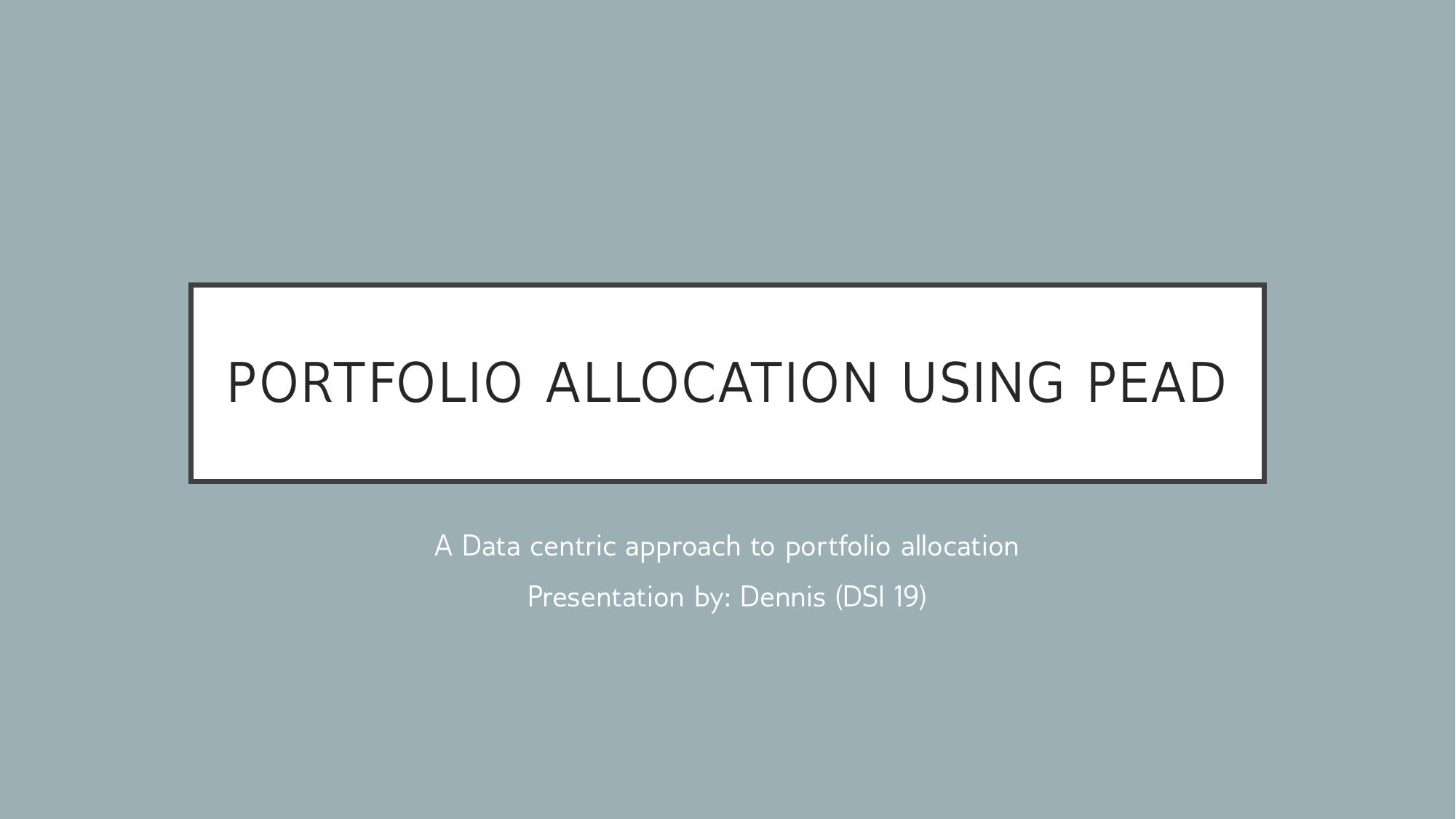

# Portfolio allocation using Pead
A Data centric approach to portfolio allocation
Presentation by: Dennis (DSI 19)